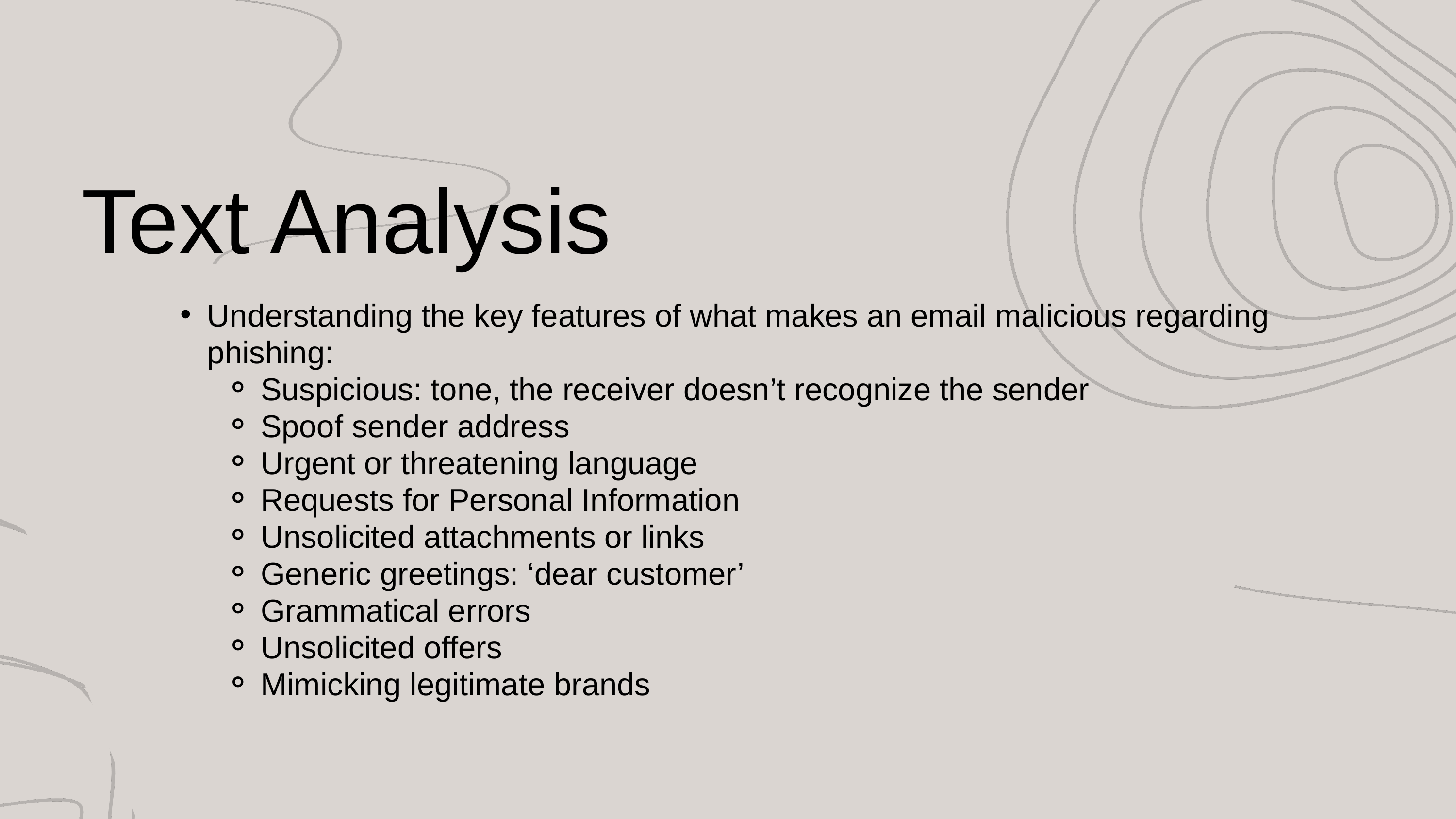

Text Analysis
Understanding the key features of what makes an email malicious regarding phishing:
Suspicious: tone, the receiver doesn’t recognize the sender
Spoof sender address
Urgent or threatening language
Requests for Personal Information
Unsolicited attachments or links
Generic greetings: ‘dear customer’
Grammatical errors
Unsolicited offers
Mimicking legitimate brands